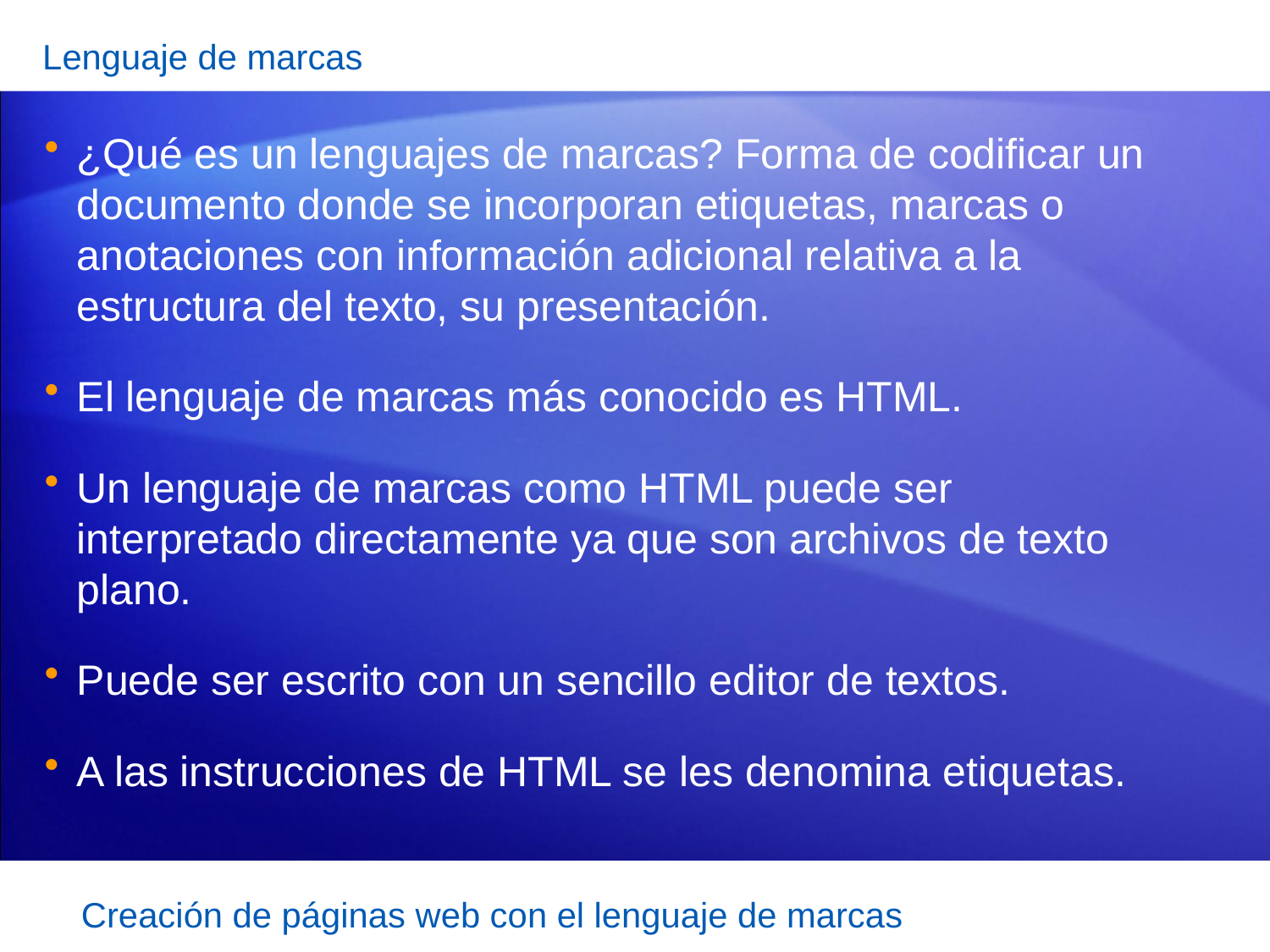

Lenguaje de marcas
¿Qué es un lenguajes de marcas? Forma de codificar un documento donde se incorporan etiquetas, marcas o anotaciones con información adicional relativa a la estructura del texto, su presentación.
El lenguaje de marcas más conocido es HTML.
Un lenguaje de marcas como HTML puede ser interpretado directamente ya que son archivos de texto plano.
Puede ser escrito con un sencillo editor de textos.
A las instrucciones de HTML se les denomina etiquetas.

Creación de páginas web con el lenguaje de marcas